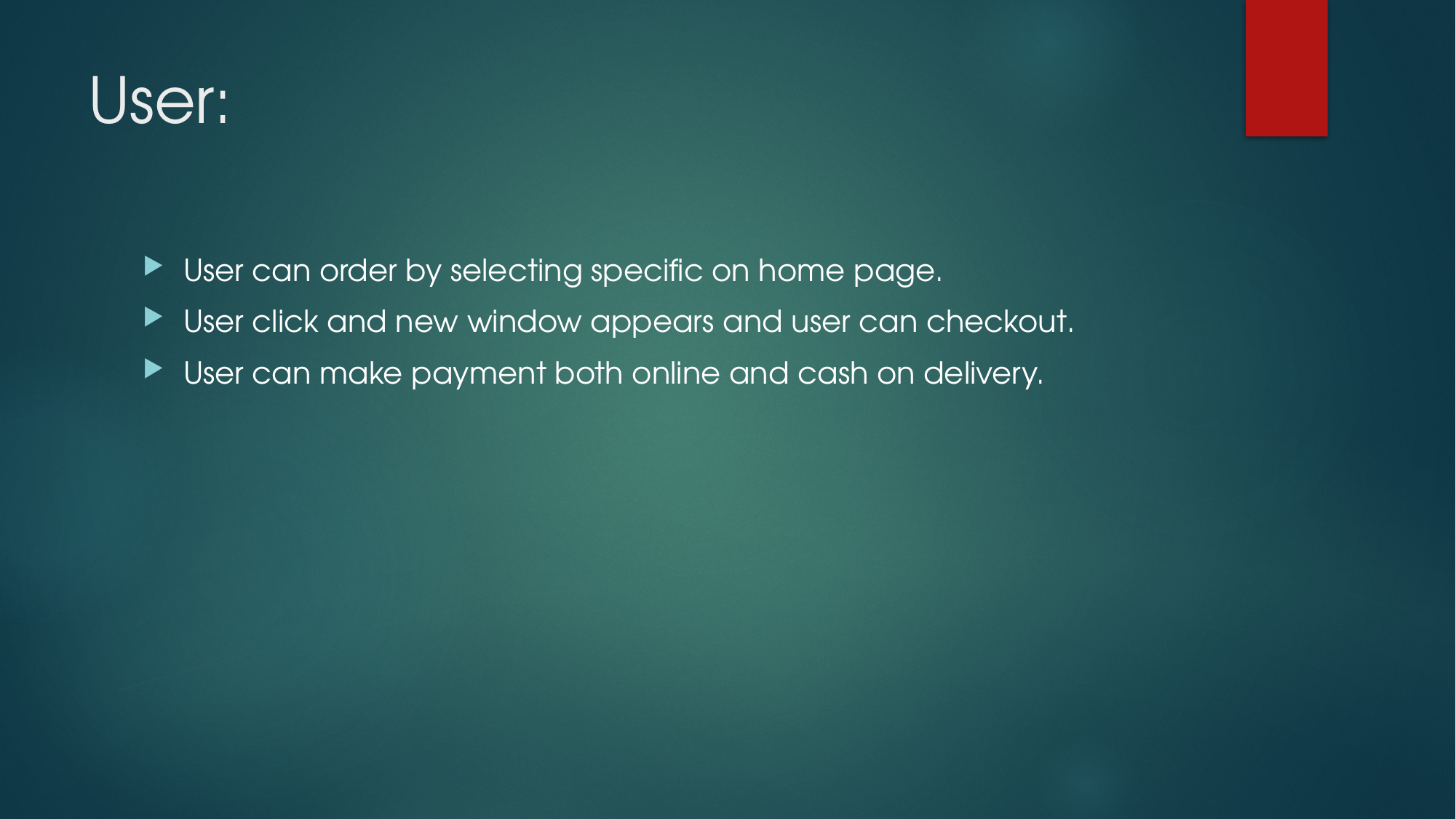

# User:
User can order by selecting specific on home page.
User click and new window appears and user can checkout.
User can make payment both online and cash on delivery.